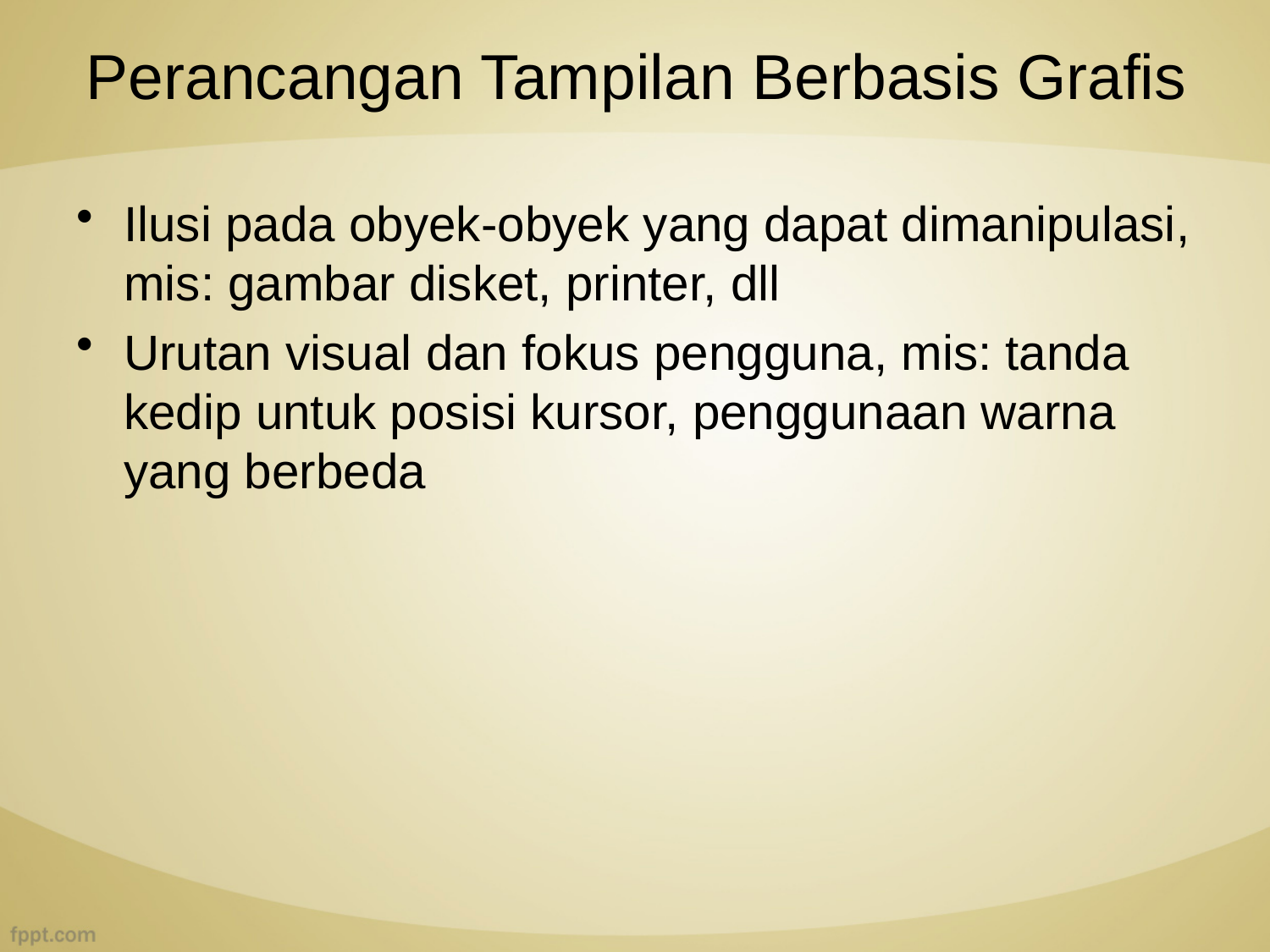

# Perancangan Tampilan Berbasis Grafis
Ilusi pada obyek-obyek yang dapat dimanipulasi, mis: gambar disket, printer, dll
Urutan visual dan fokus pengguna, mis: tanda kedip untuk posisi kursor, penggunaan warna yang berbeda